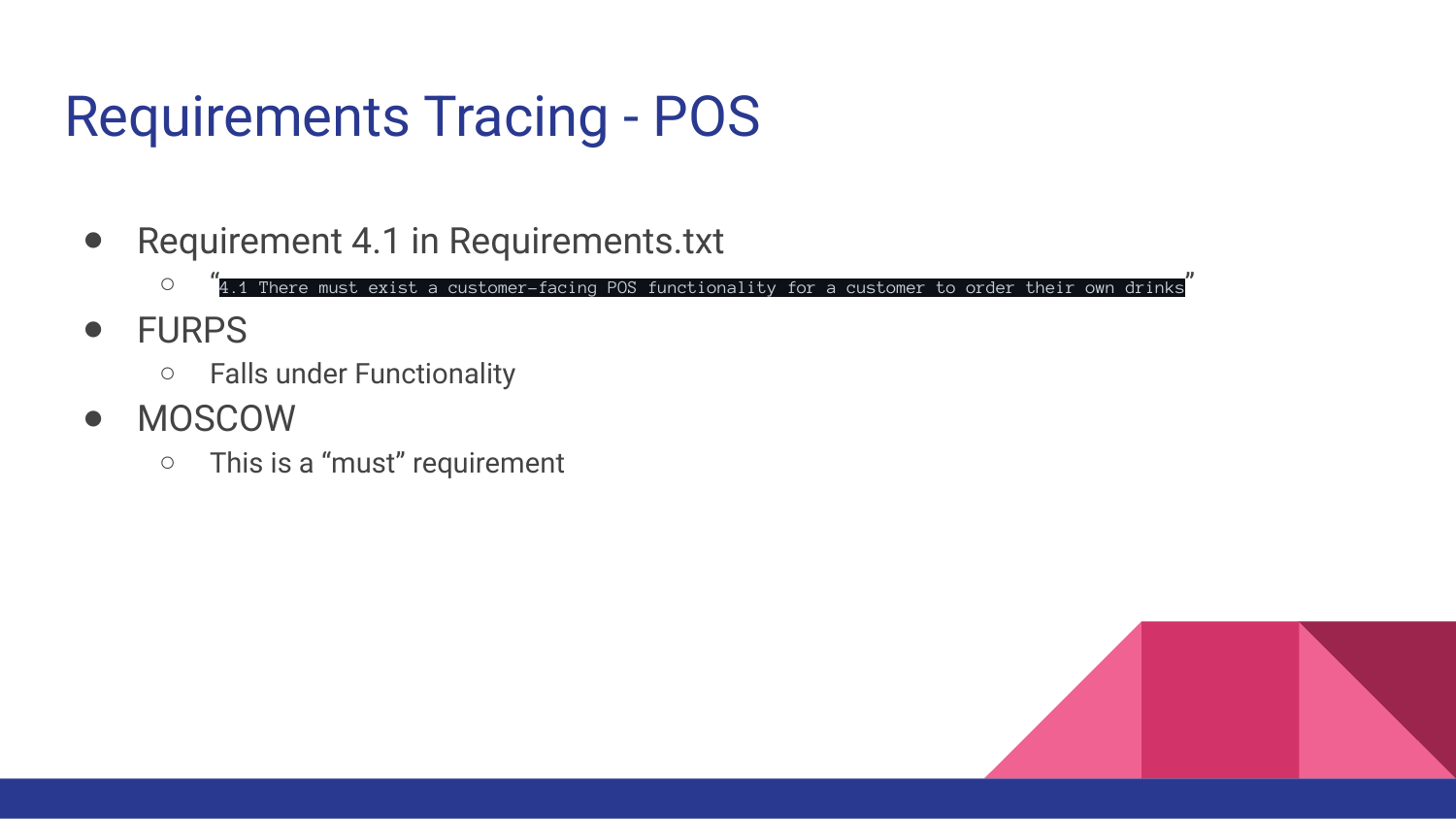

# Requirements Tracing - POS
Requirement 4.1 in Requirements.txt
“4.1 There must exist a customer-facing POS functionality for a customer to order their own drinks”
FURPS
Falls under Functionality
MOSCOW
This is a “must” requirement